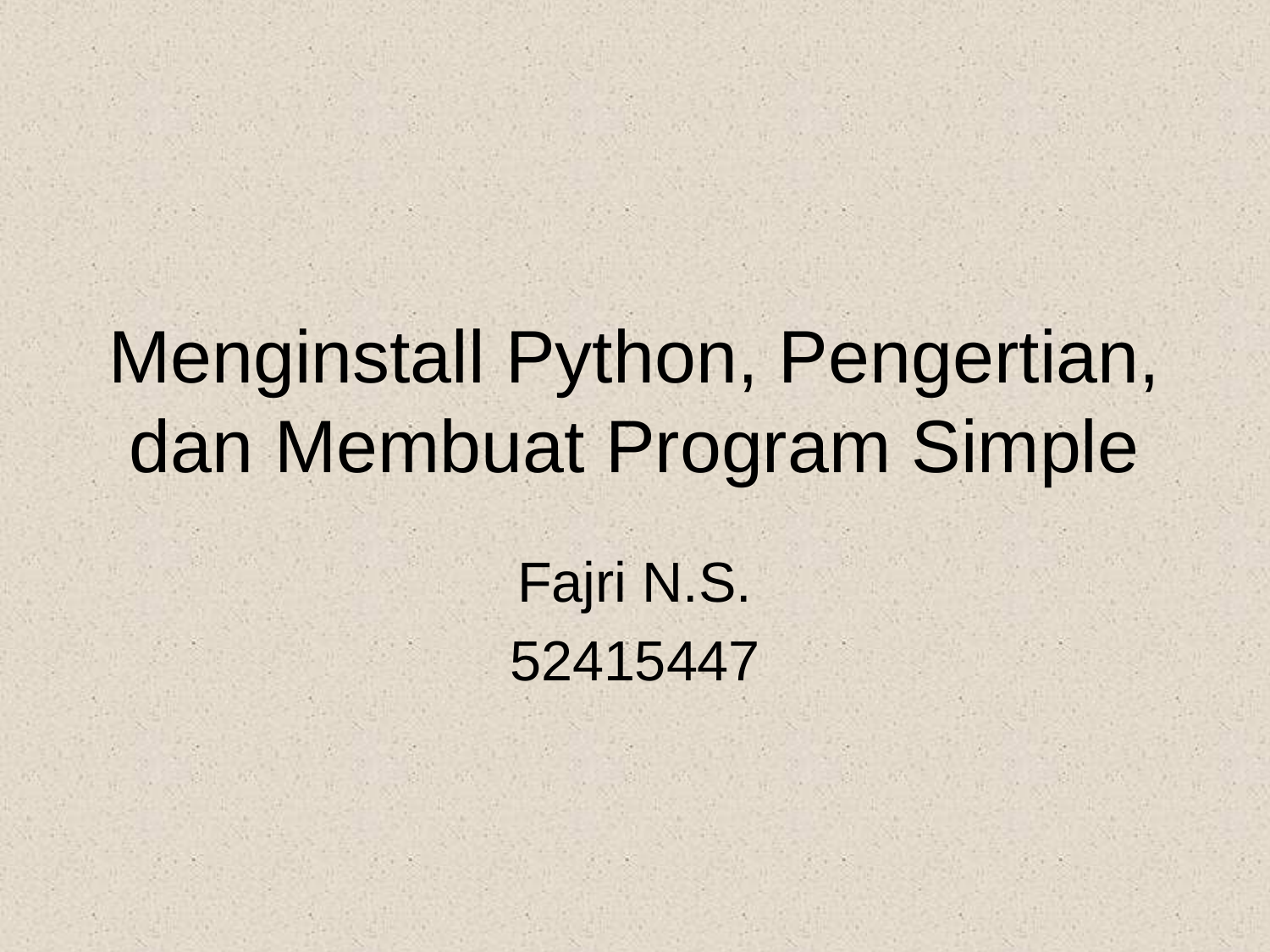

# Menginstall Python, Pengertian, dan Membuat Program Simple
Fajri N.S.
52415447